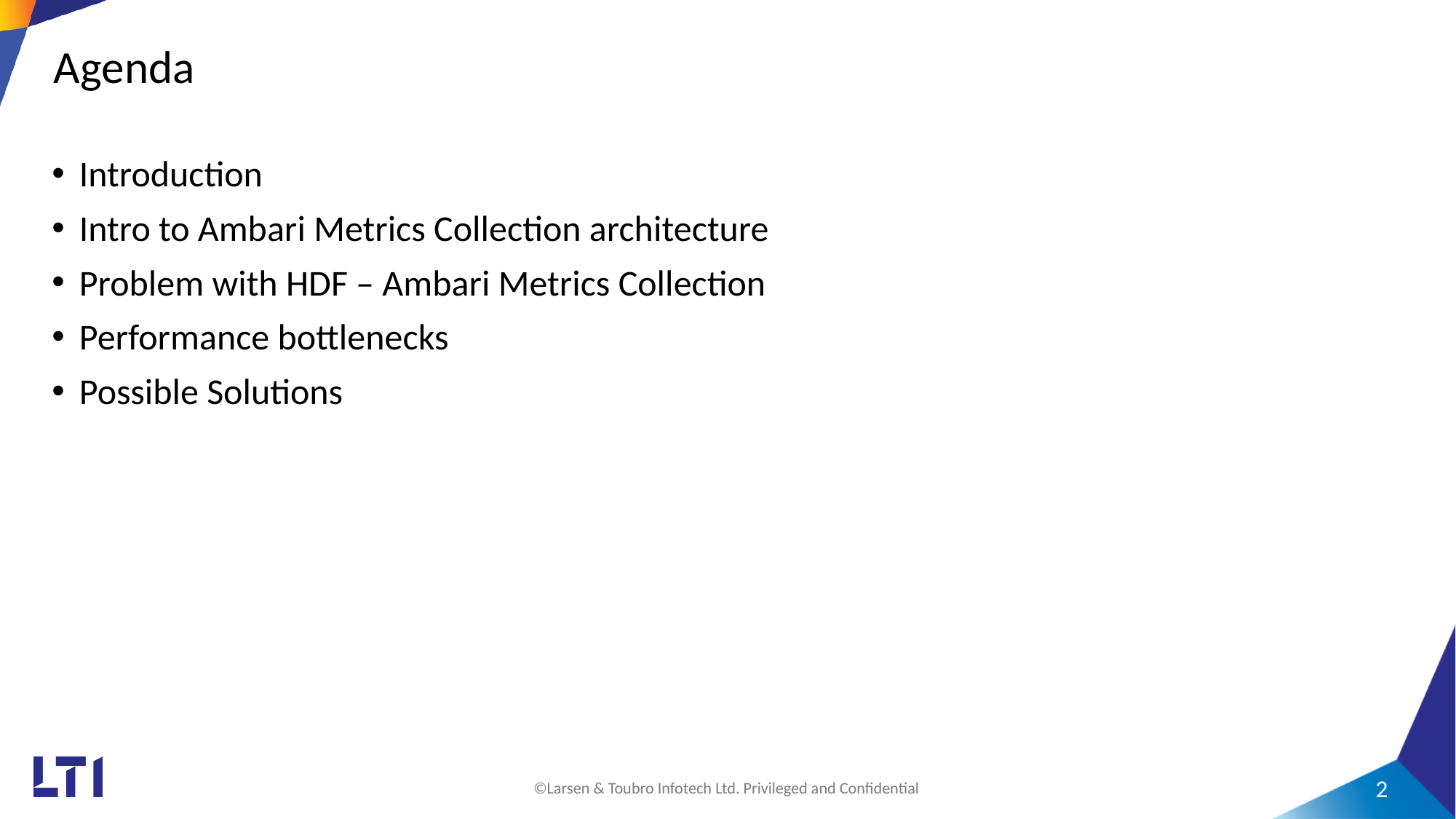

# Agenda
Introduction
Intro to Ambari Metrics Collection architecture
Problem with HDF – Ambari Metrics Collection
Performance bottlenecks
Possible Solutions